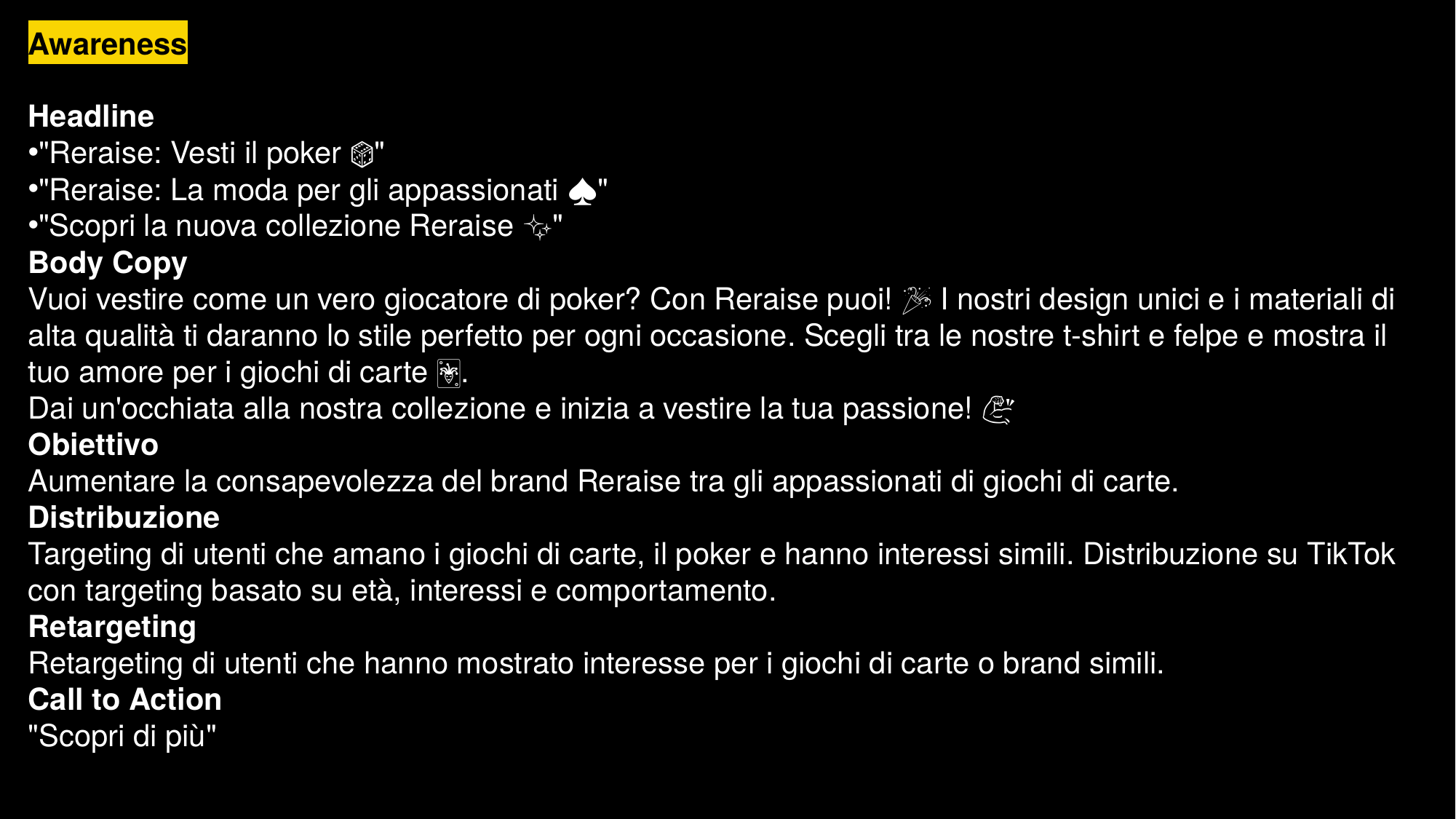

Awareness

Headline
"Reraise: Vesti il poker 🎲"
"Reraise: La moda per gli appassionati ♠️"
"Scopri la nuova collezione Reraise ✨"
Body Copy
Vuoi vestire come un vero giocatore di poker? Con Reraise puoi! 🎉 I nostri design unici e i materiali di alta qualità ti daranno lo stile perfetto per ogni occasione. Scegli tra le nostre t-shirt e felpe e mostra il tuo amore per i giochi di carte 🃏.
Dai un'occhiata alla nostra collezione e inizia a vestire la tua passione! 💪
Obiettivo
Aumentare la consapevolezza del brand Reraise tra gli appassionati di giochi di carte.
Distribuzione
Targeting di utenti che amano i giochi di carte, il poker e hanno interessi simili. Distribuzione su TikTok con targeting basato su età, interessi e comportamento.
Retargeting
Retargeting di utenti che hanno mostrato interesse per i giochi di carte o brand simili.
Call to Action
"Scopri di più"